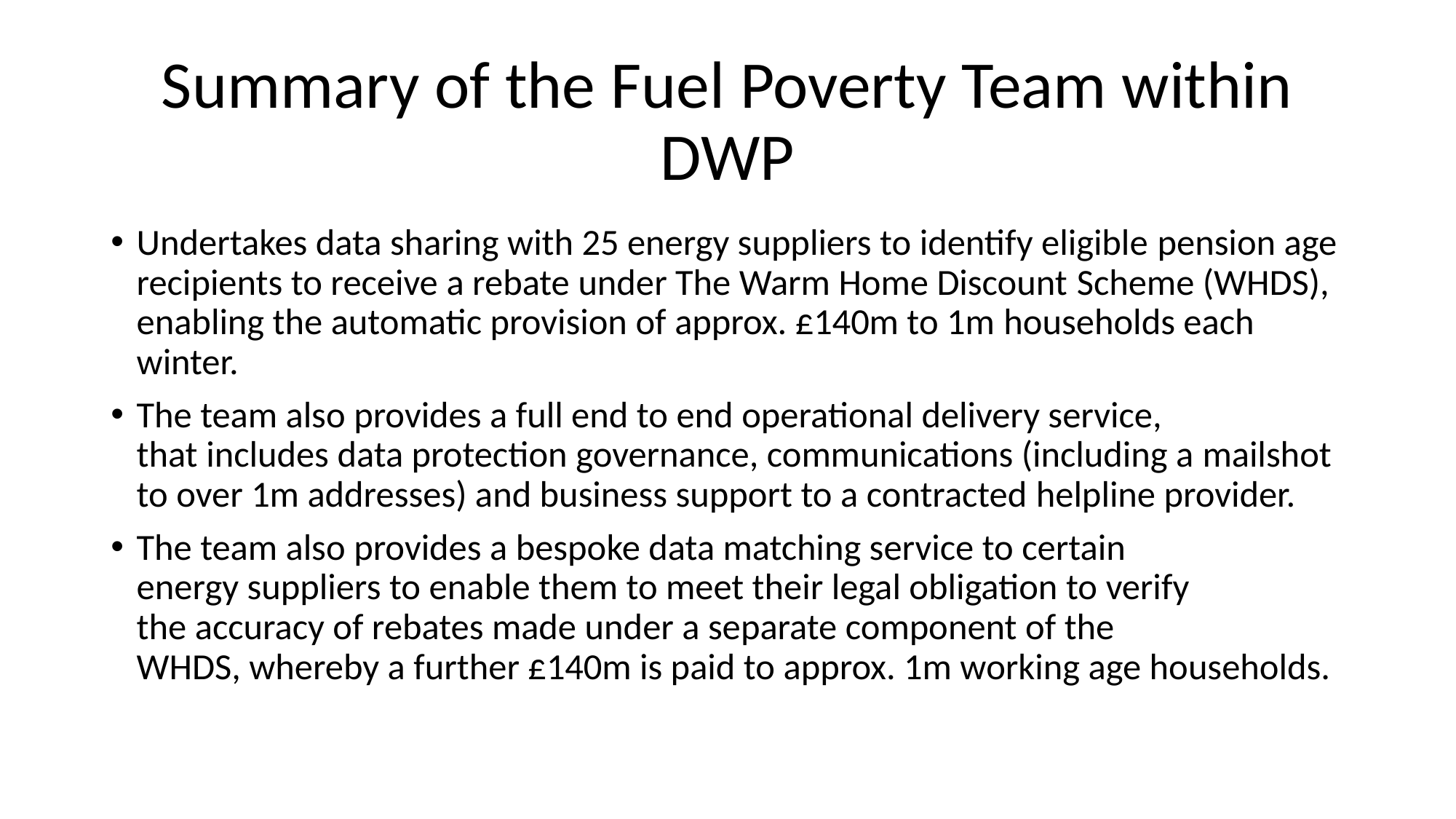

# Summary of the Fuel Poverty Team within DWP
Undertakes data sharing with 25 energy suppliers to identify eligible pension age recipients to receive a rebate under The Warm Home Discount Scheme (WHDS), enabling the automatic provision of approx. £140m to 1m households each winter.
The team also provides a full end to end operational delivery service, that includes data protection governance, communications (including a mailshot to over 1m addresses) and business support to a contracted helpline provider.
The team also provides a bespoke data matching service to certain energy suppliers to enable them to meet their legal obligation to verify the accuracy of rebates made under a separate component of the WHDS, whereby a further £140m is paid to approx. 1m working age households.